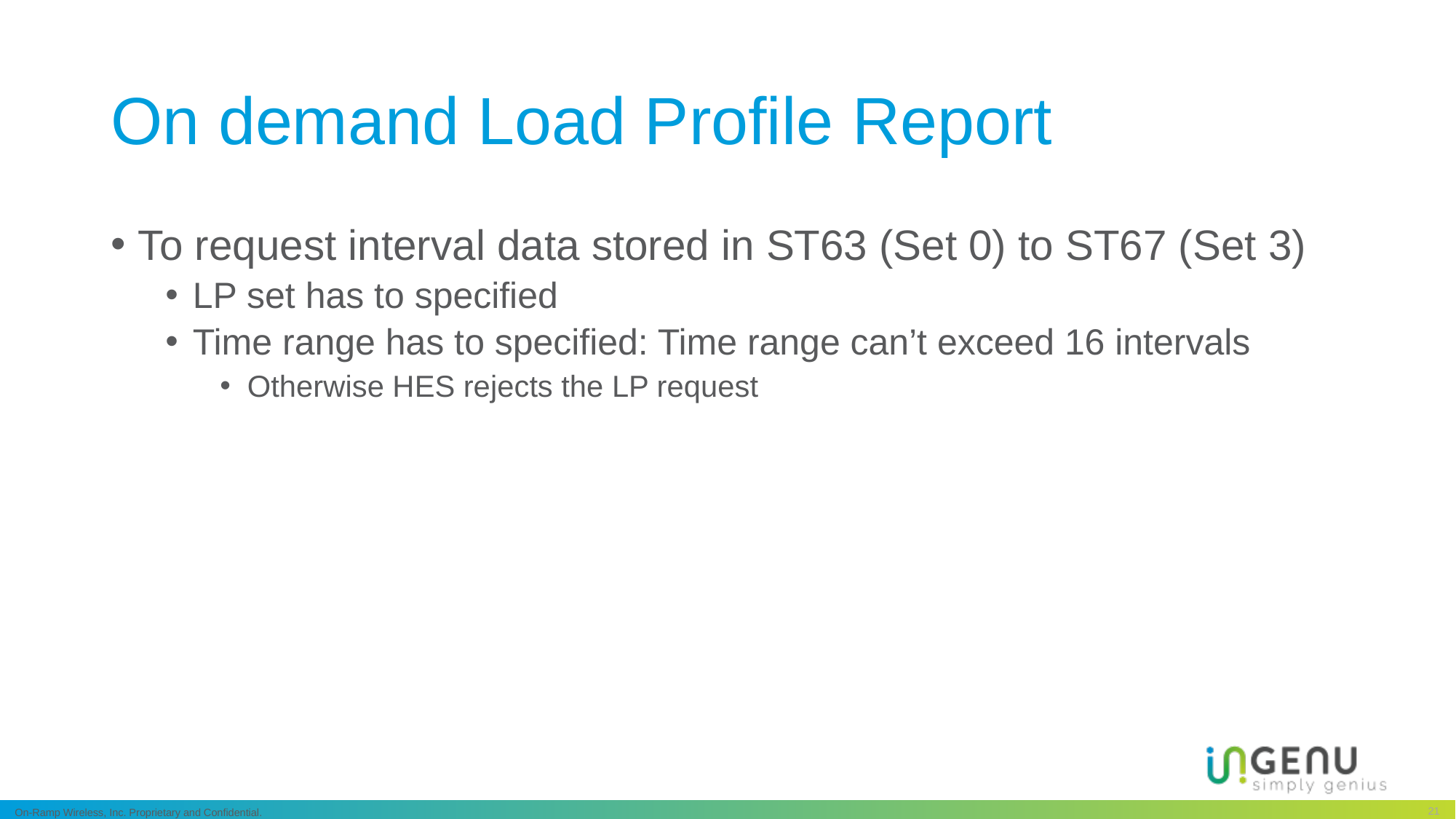

# On demand Load Profile Report
To request interval data stored in ST63 (Set 0) to ST67 (Set 3)
LP set has to specified
Time range has to specified: Time range can’t exceed 16 intervals
Otherwise HES rejects the LP request